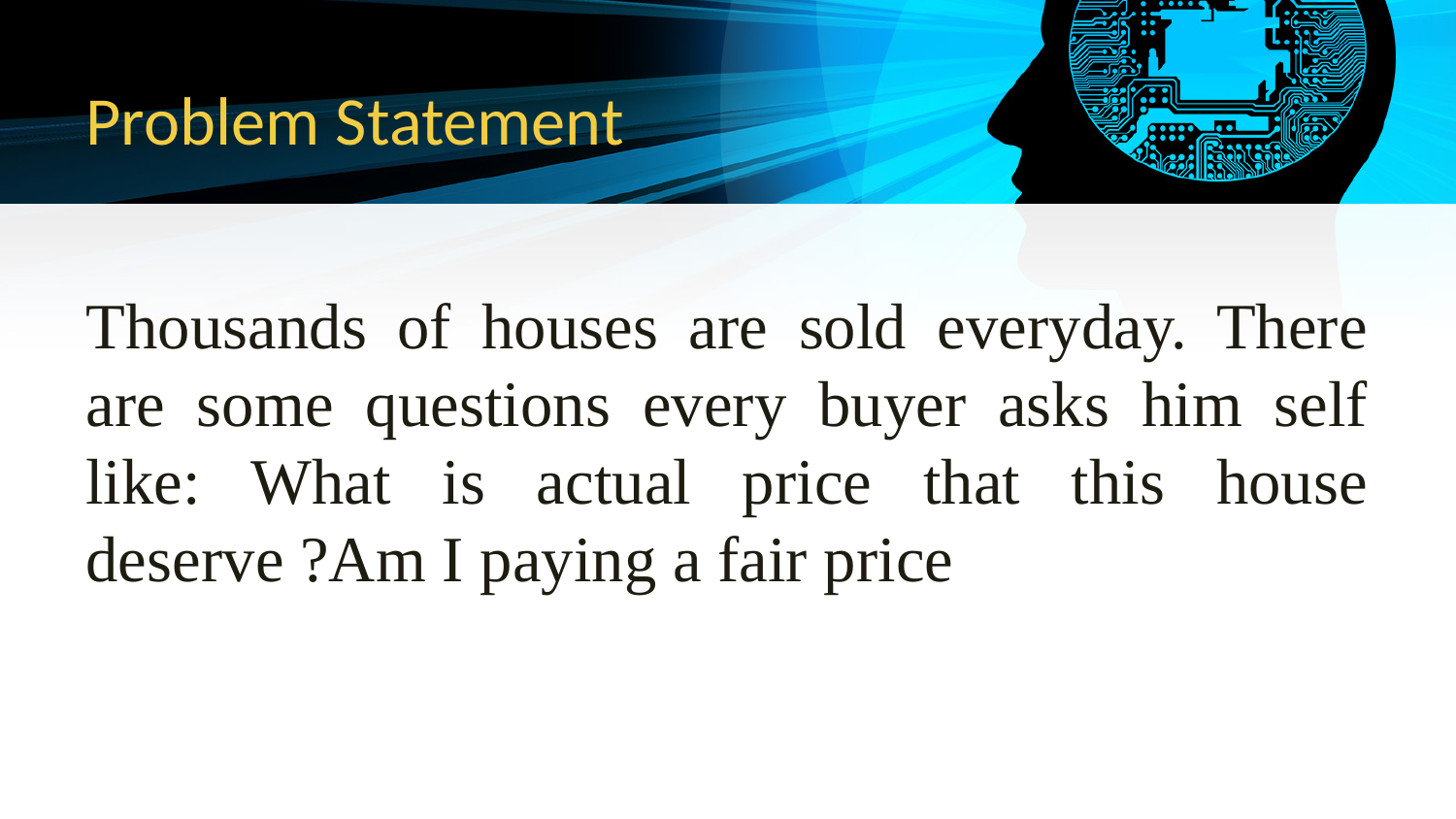

# Problem Statement

Thousands of houses are sold everyday. There are some questions every buyer asks him self like: What is actual price that this house deserve ?Am I paying a fair price